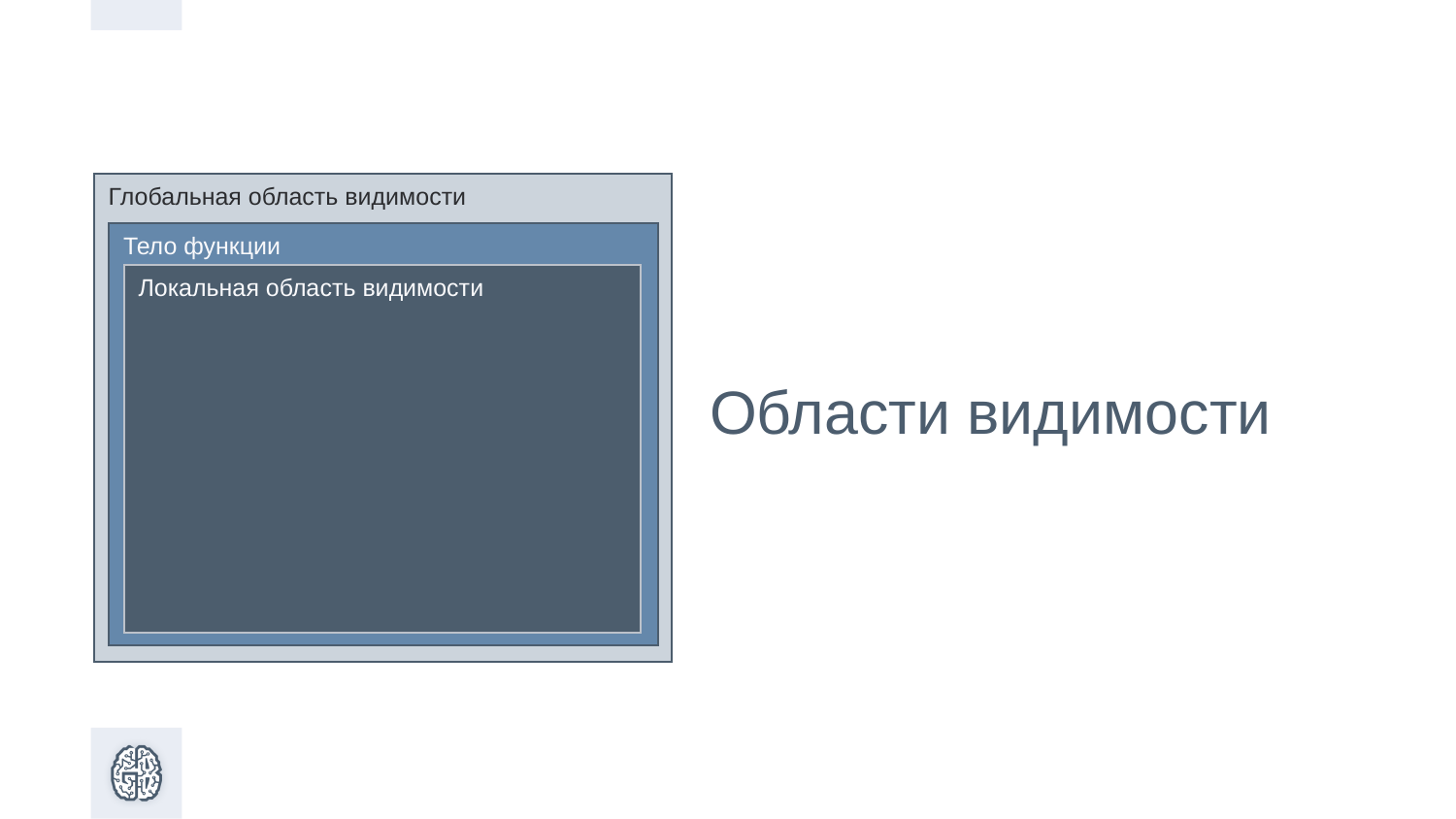

Глобальная область видимости
Тело функции
Локальная область видимости
# Области видимости